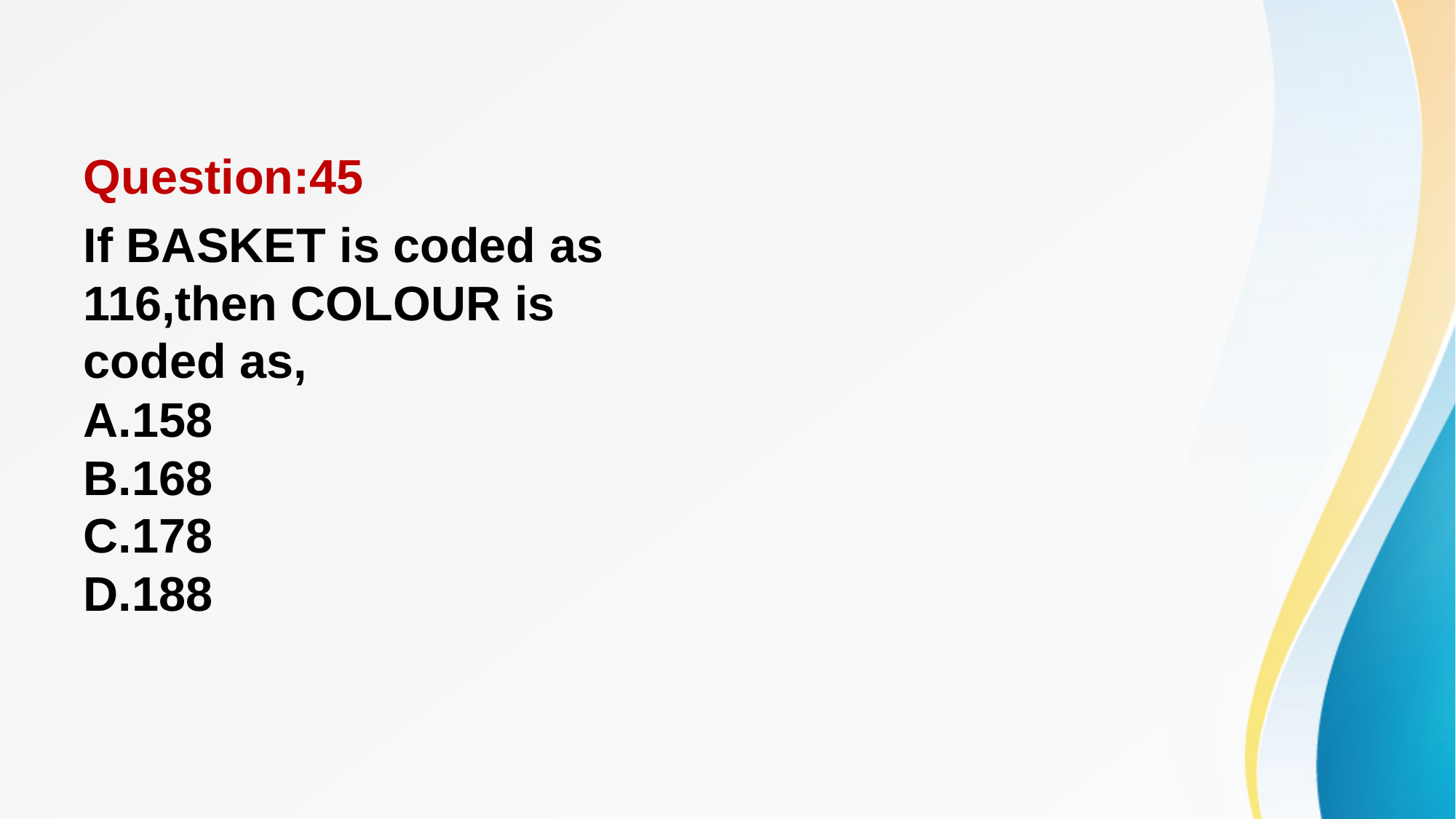

#
Question:45
If BASKET is coded as 116,then COLOUR is coded as,
A.158
B.168
C.178
D.188